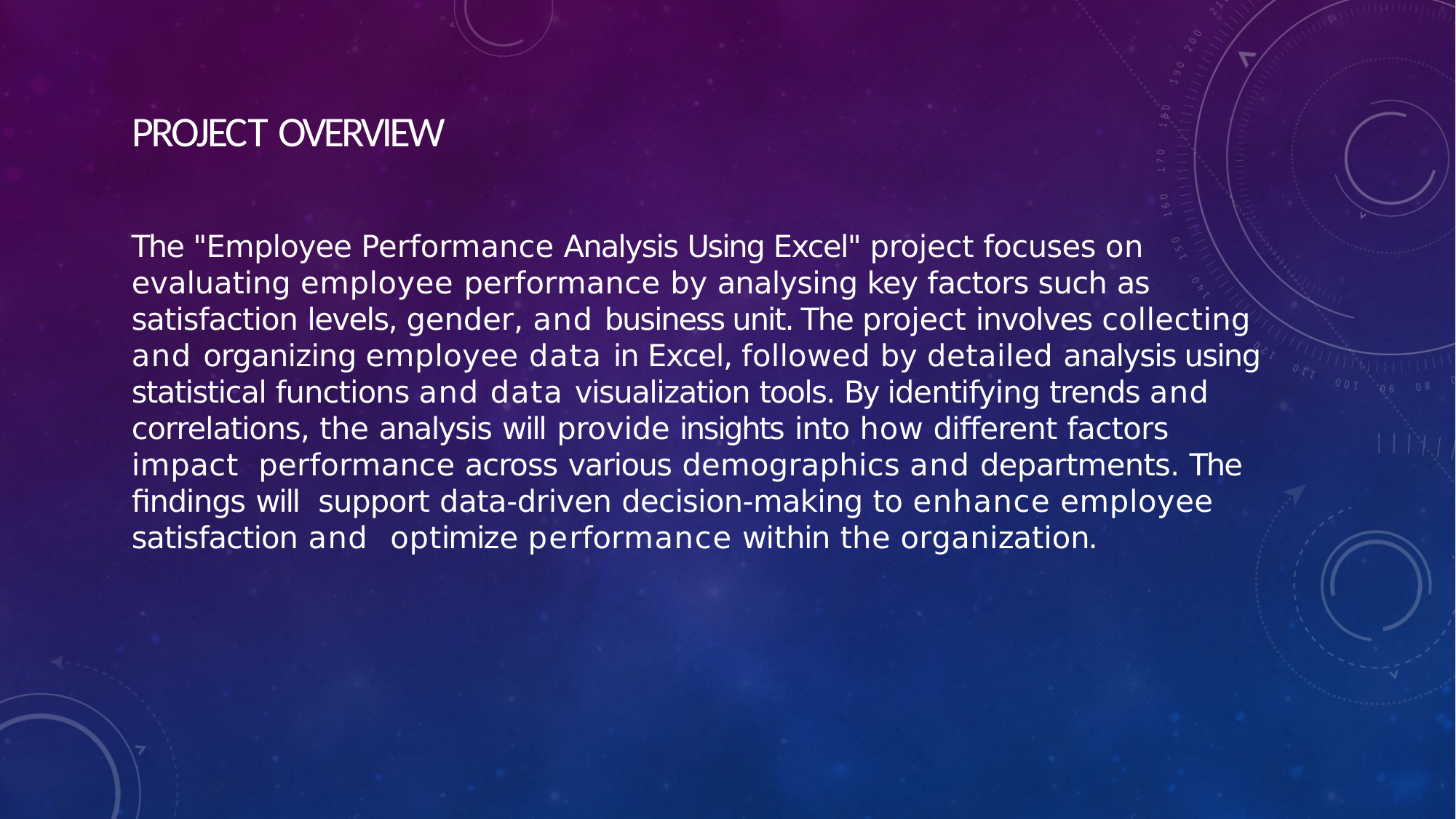

# PROJECT OVERVIEW
The "Employee Performance Analysis Using Excel" project focuses on  evaluating employee performance by analysing key factors such as  satisfaction levels, gender, and business unit. The project involves collecting  and organizing employee data in Excel, followed by detailed analysis using  statistical functions and data visualization tools. By identifying trends and  correlations, the analysis will provide insights into how different factors impact  performance across various demographics and departments. The findings will  support data-driven decision-making to enhance employee satisfaction and  optimize performance within the organization.